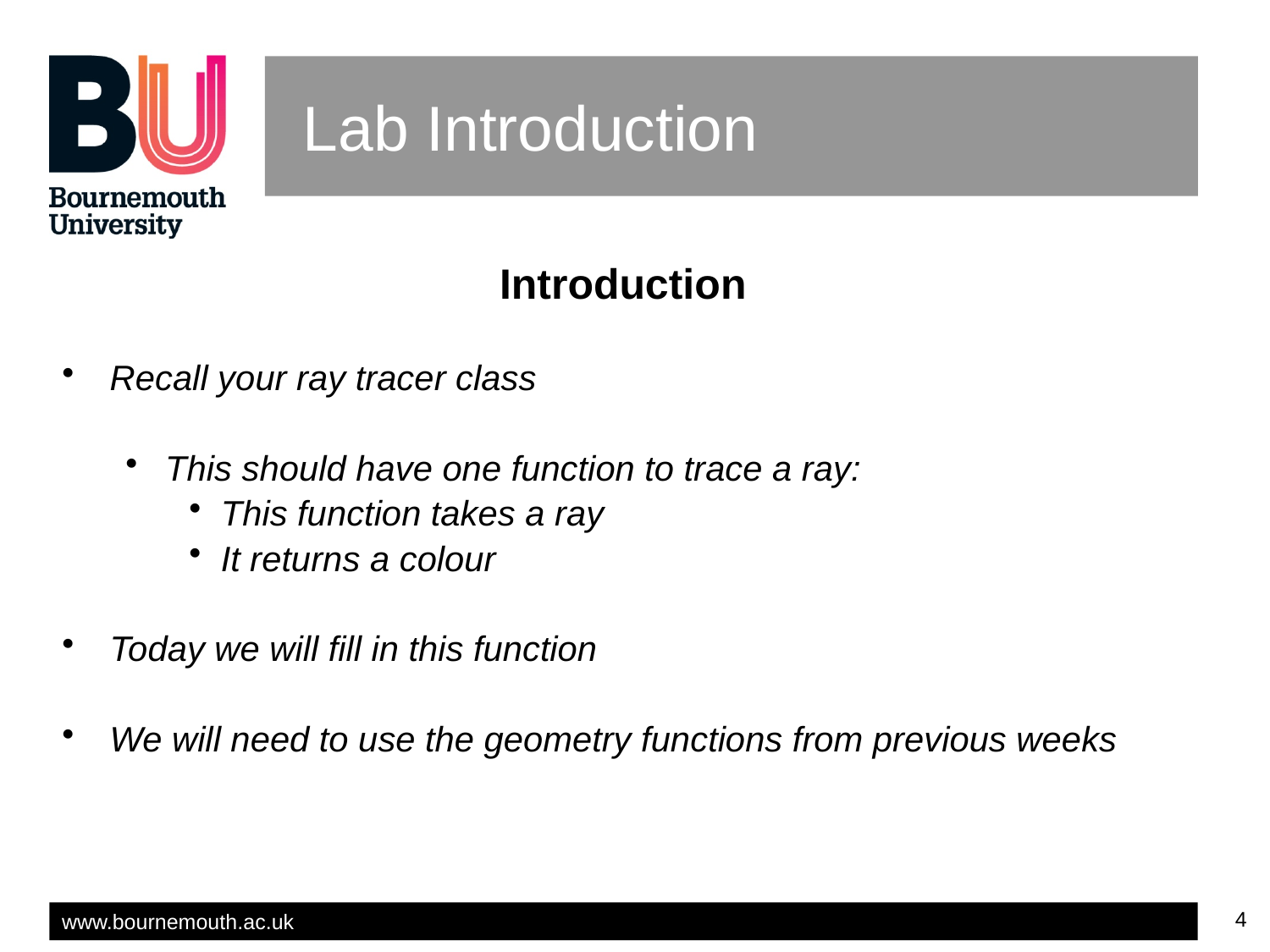

# Lab Introduction
Introduction

Recall your ray tracer class

This should have one function to trace a ray:
This function takes a ray
It returns a colour

Today we will fill in this function

We will need to use the geometry functions from previous weeks